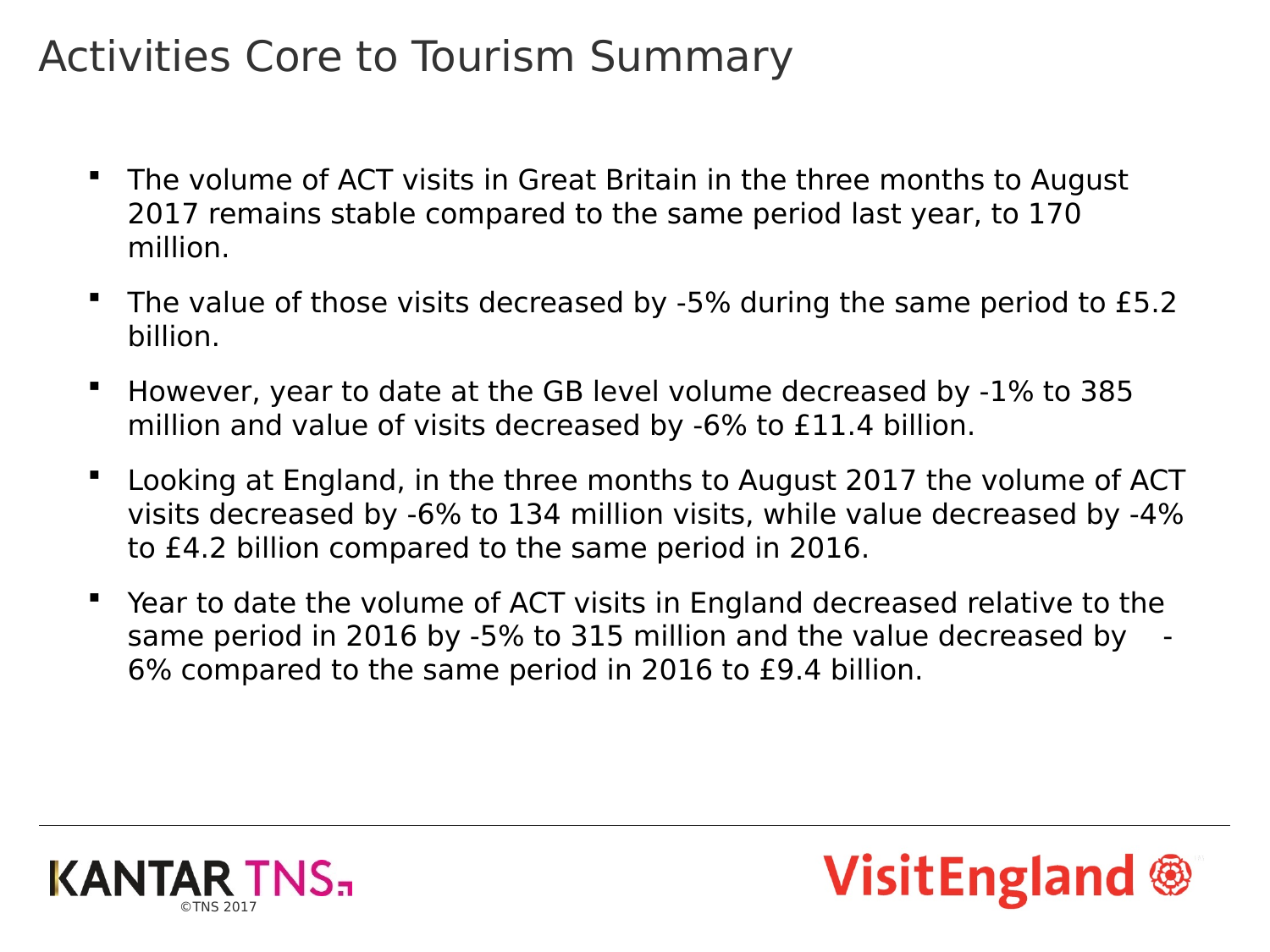

# Activities Core to Tourism Summary
The volume of ACT visits in Great Britain in the three months to August 2017 remains stable compared to the same period last year, to 170 million.
The value of those visits decreased by -5% during the same period to £5.2 billion.
However, year to date at the GB level volume decreased by -1% to 385 million and value of visits decreased by -6% to £11.4 billion.
Looking at England, in the three months to August 2017 the volume of ACT visits decreased by -6% to 134 million visits, while value decreased by -4% to £4.2 billion compared to the same period in 2016.
Year to date the volume of ACT visits in England decreased relative to the same period in 2016 by -5% to 315 million and the value decreased by    -6% compared to the same period in 2016 to £9.4 billion.